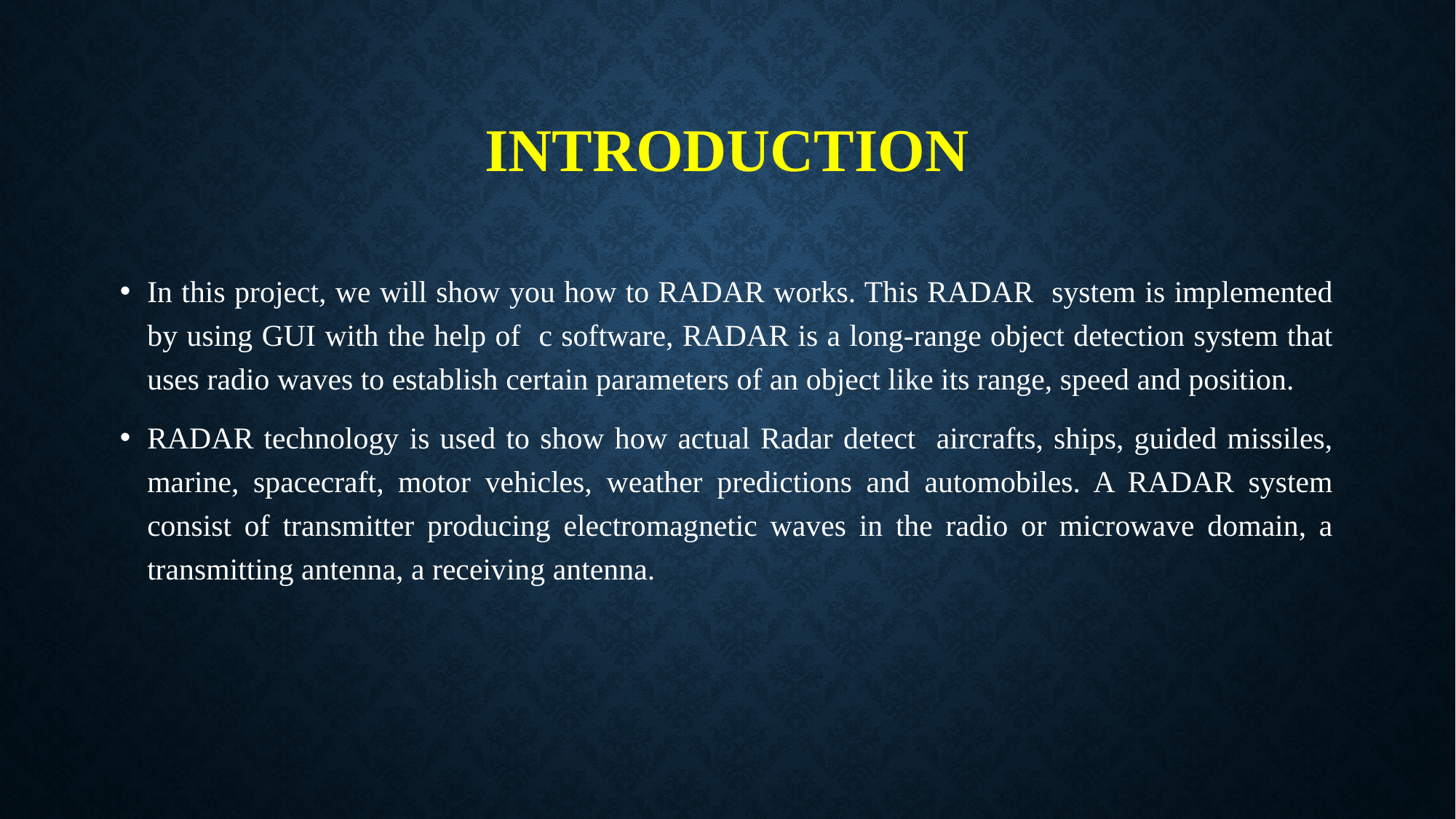

# introduction
In this project, we will show you how to RADAR works. This RADAR  system is implemented by using GUI with the help of  c software, RADAR is a long-range object detection system that uses radio waves to establish certain parameters of an object like its range, speed and position.
RADAR technology is used to show how actual Radar detect  aircrafts, ships, guided missiles, marine, spacecraft, motor vehicles, weather predictions and automobiles. A RADAR system consist of transmitter producing electromagnetic waves in the radio or microwave domain, a transmitting antenna, a receiving antenna.